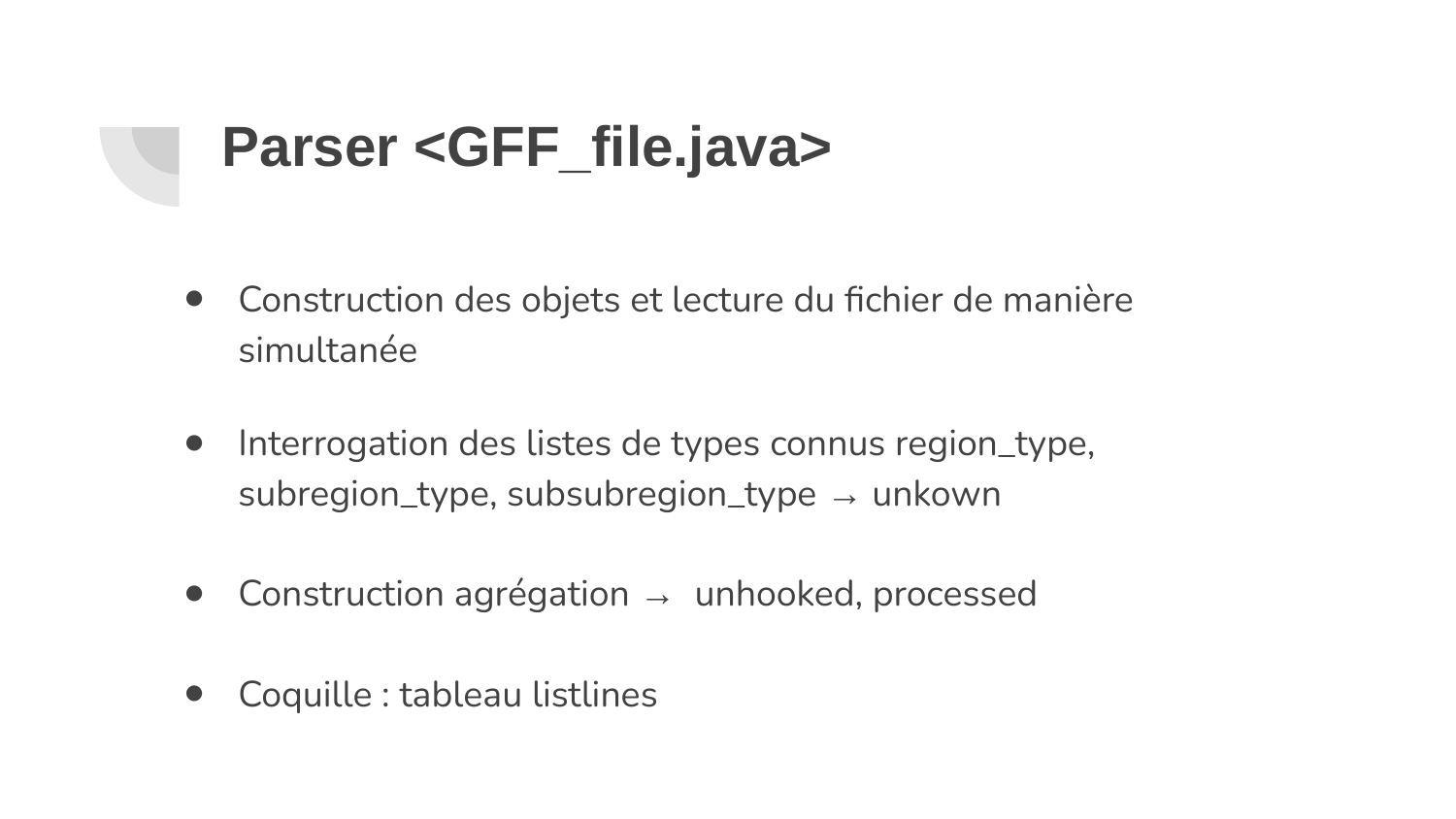

# Parser <GFF_file.java>
Construction des objets et lecture du fichier de manière simultanée
Interrogation des listes de types connus region_type, subregion_type, subsubregion_type → unkown
Construction agrégation →  unhooked, processed
Coquille : tableau listlines